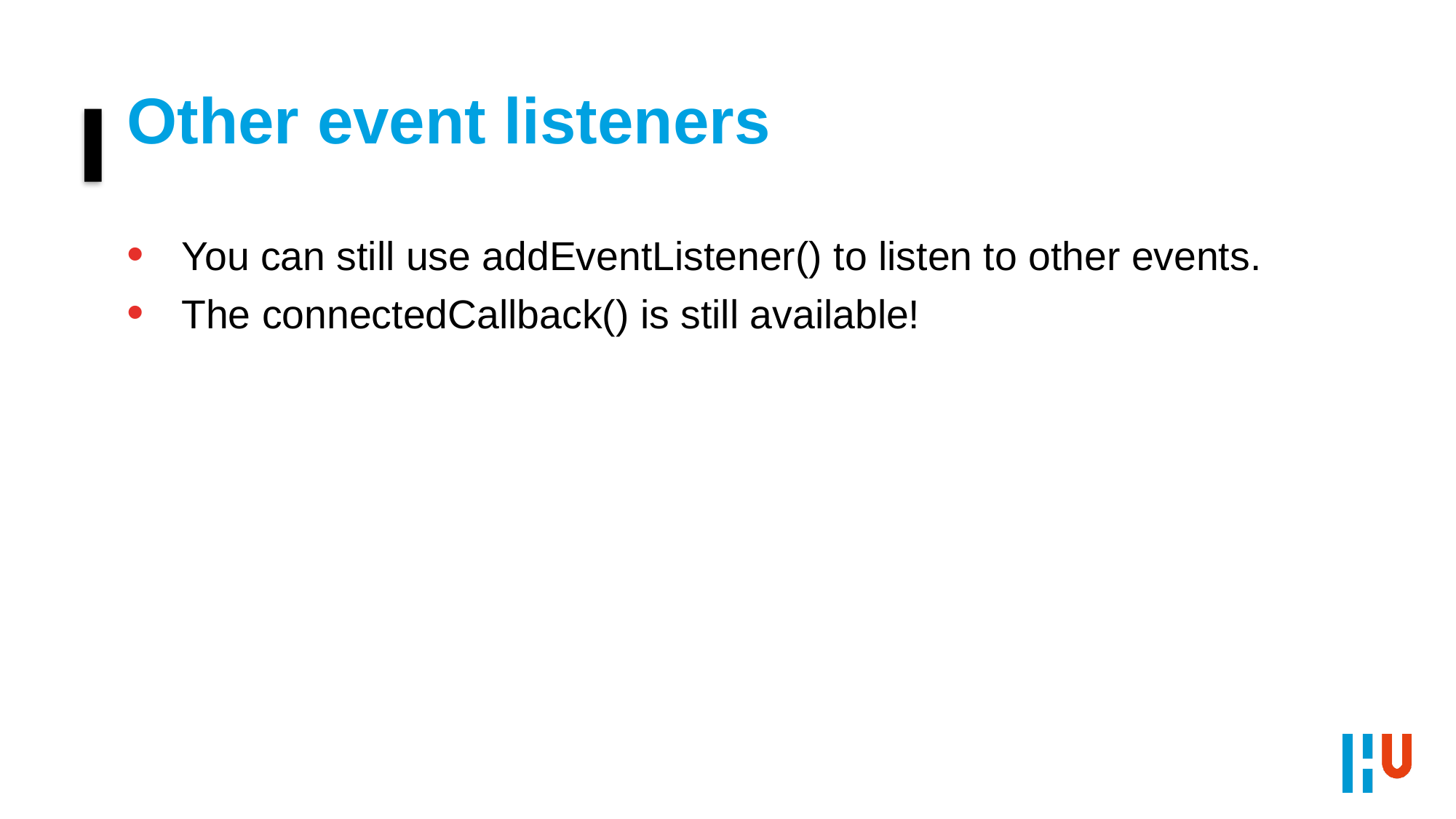

# Other event listeners
You can still use addEventListener() to listen to other events.
The connectedCallback() is still available!